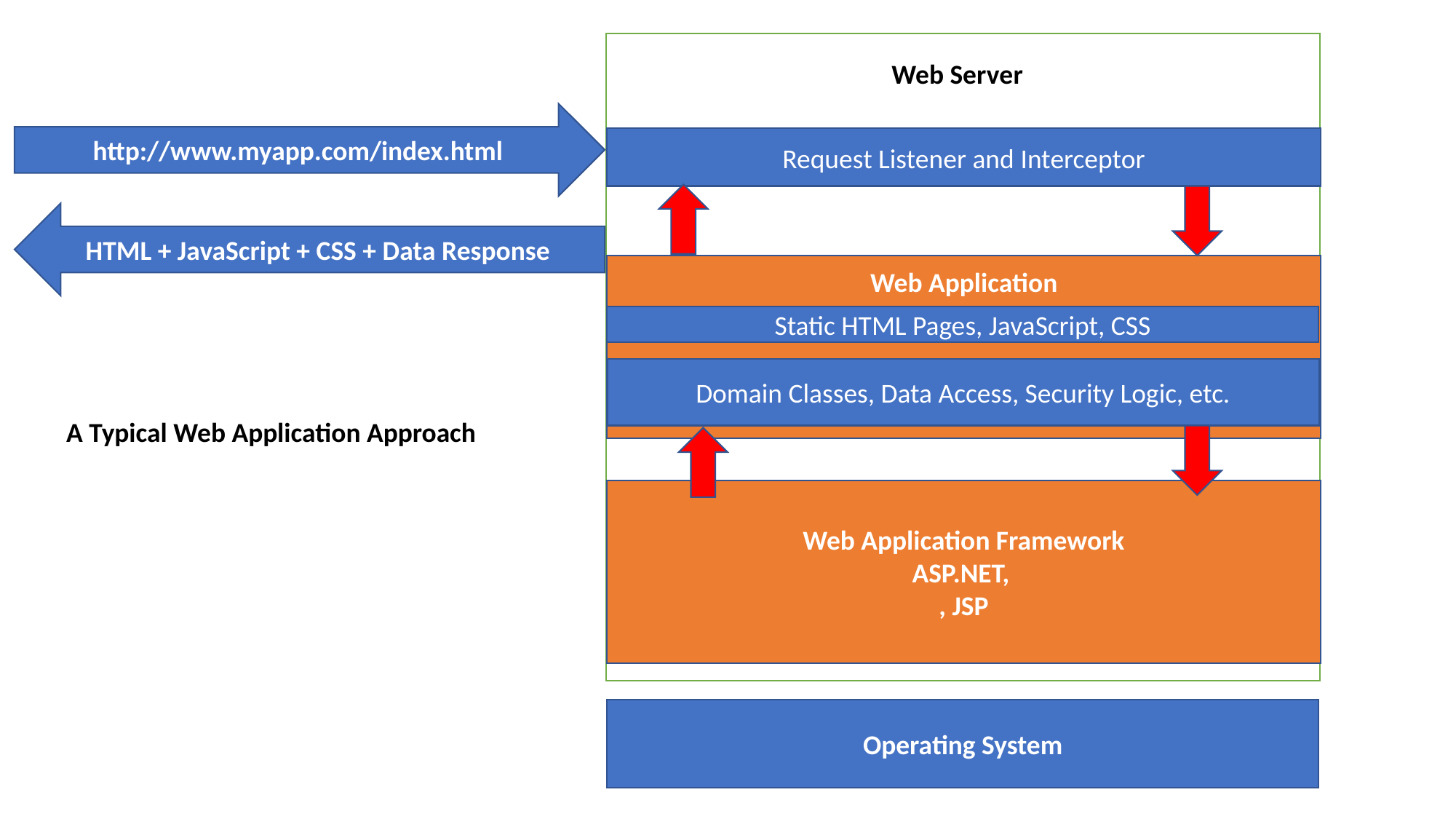

Web Server
http://www.myapp.com/index.html
Request Listener and Interceptor

HTML + JavaScript + CSS + Data Response
Web Application

Static HTML Pages, JavaScript, CSS
Domain Classes, Data Access, Security Logic, etc.
A Typical Web Application Approach

Web Application Framework
ASP.NET,
, JSP
Operating System